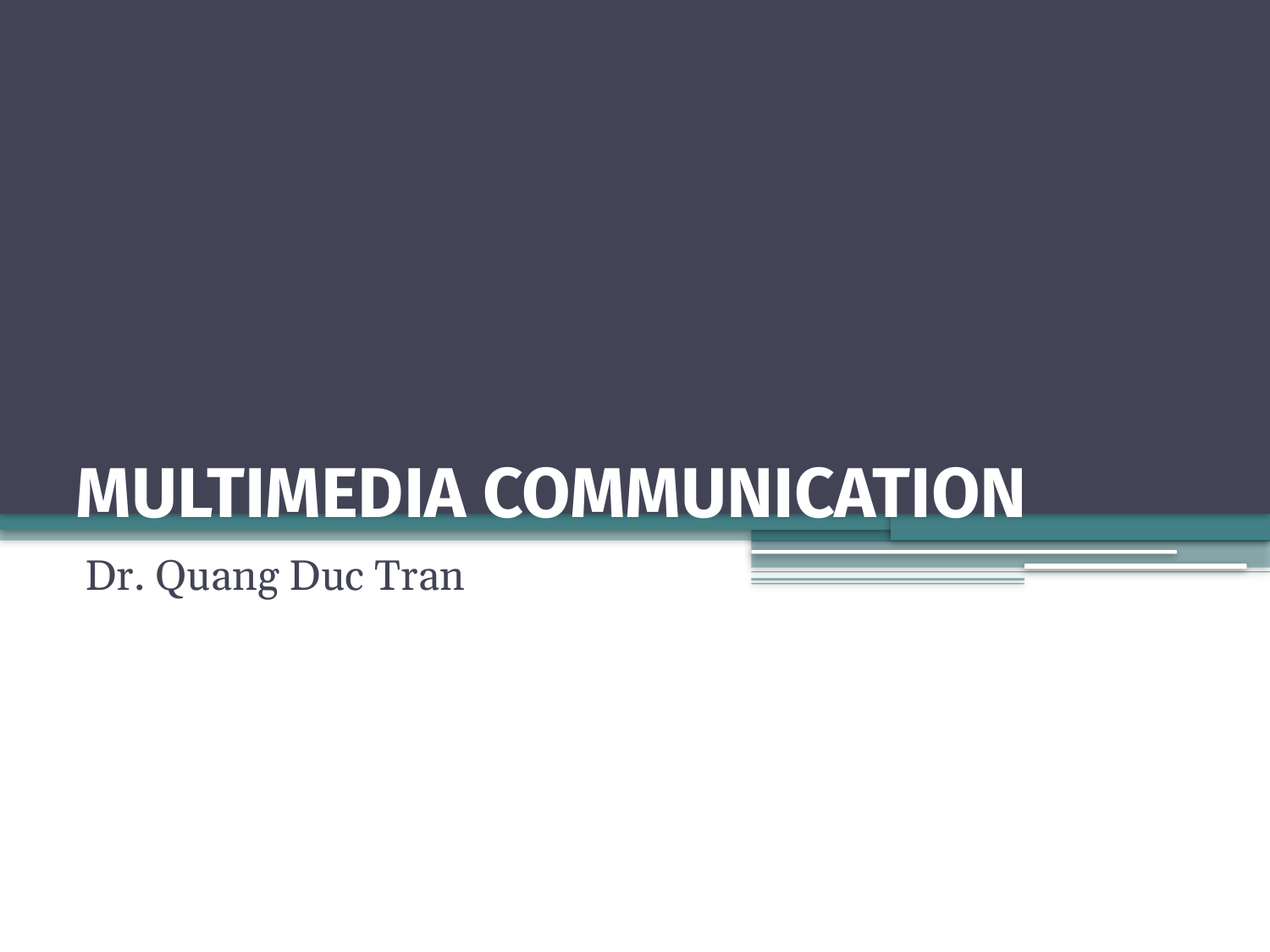

# MULTIMEDIA COMMUNICATION
Dr. Quang Duc Tran